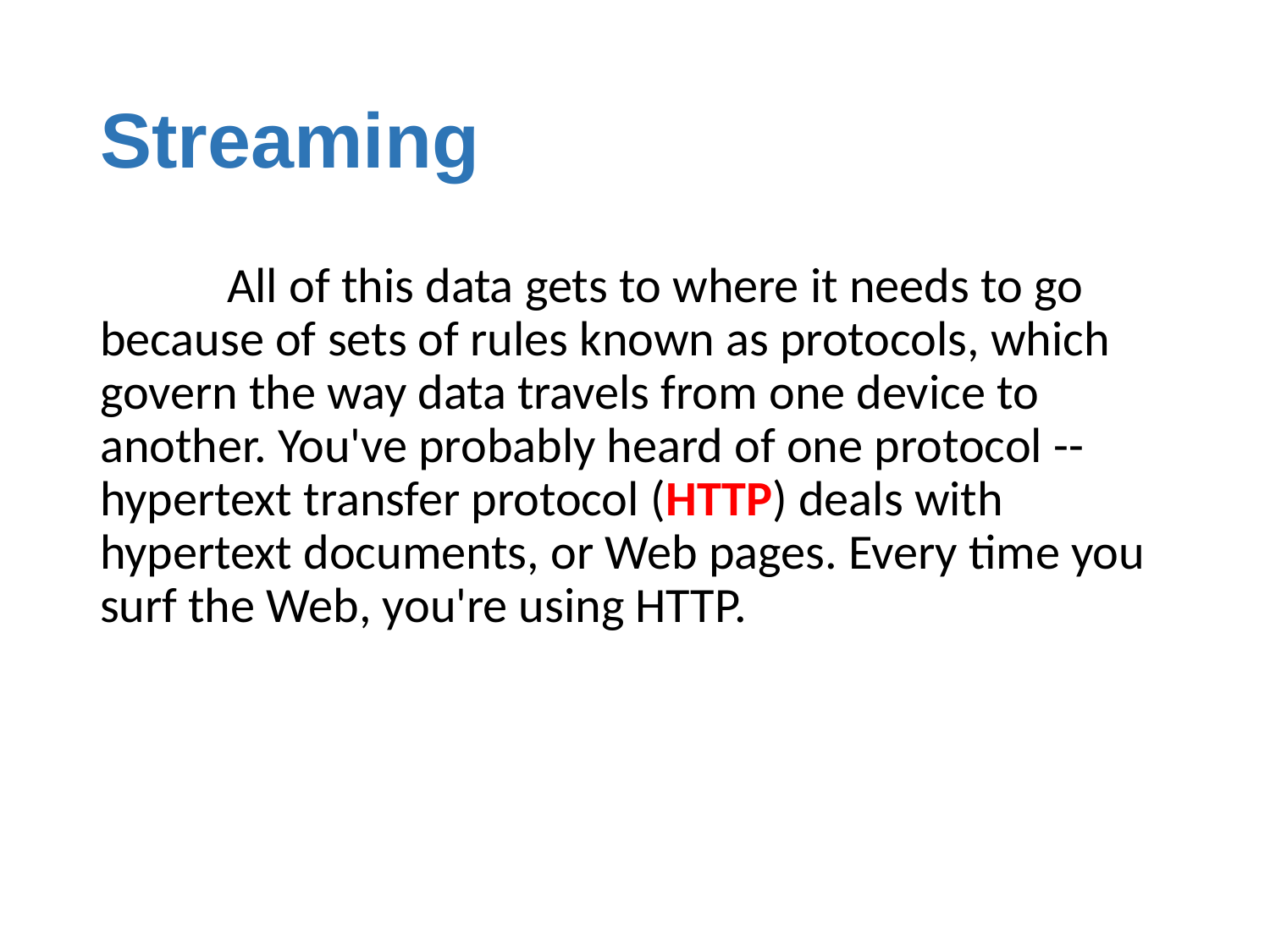

# Streaming
	All of this data gets to where it needs to go because of sets of rules known as protocols, which govern the way data travels from one device to another. You've probably heard of one protocol -- hypertext transfer protocol (HTTP) deals with hypertext documents, or Web pages. Every time you surf the Web, you're using HTTP.